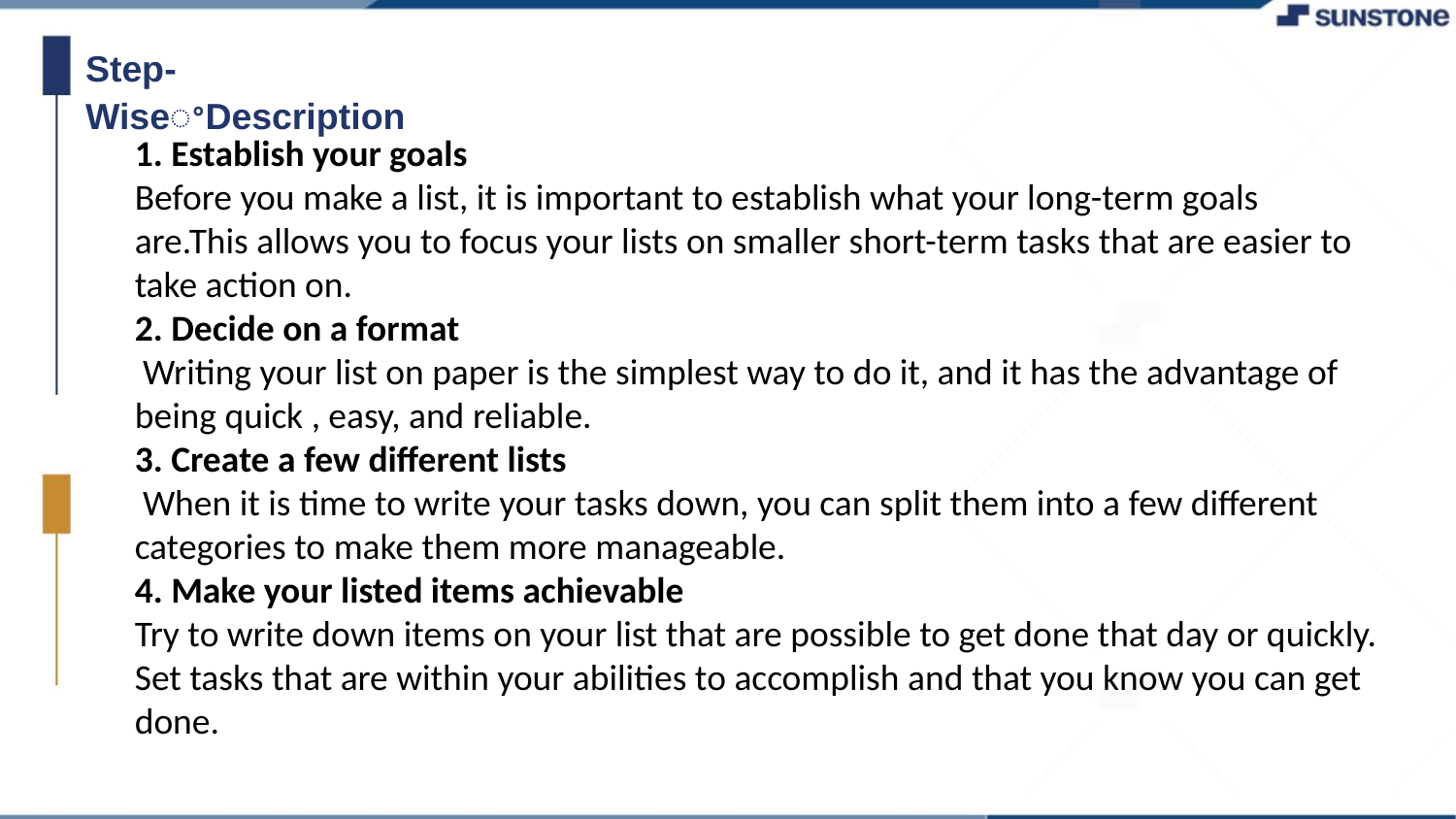

Step-WiseꢀDescription
1. Establish your goals
Before you make a list, it is important to establish what your long-term goals are.This allows you to focus your lists on smaller short-term tasks that are easier to take action on.
2. Decide on a format
 Writing your list on paper is the simplest way to do it, and it has the advantage of being quick , easy, and reliable.
3. Create a few different lists
 When it is time to write your tasks down, you can split them into a few different categories to make them more manageable.
4. Make your listed items achievable
Try to write down items on your list that are possible to get done that day or quickly. Set tasks that are within your abilities to accomplish and that you know you can get done.